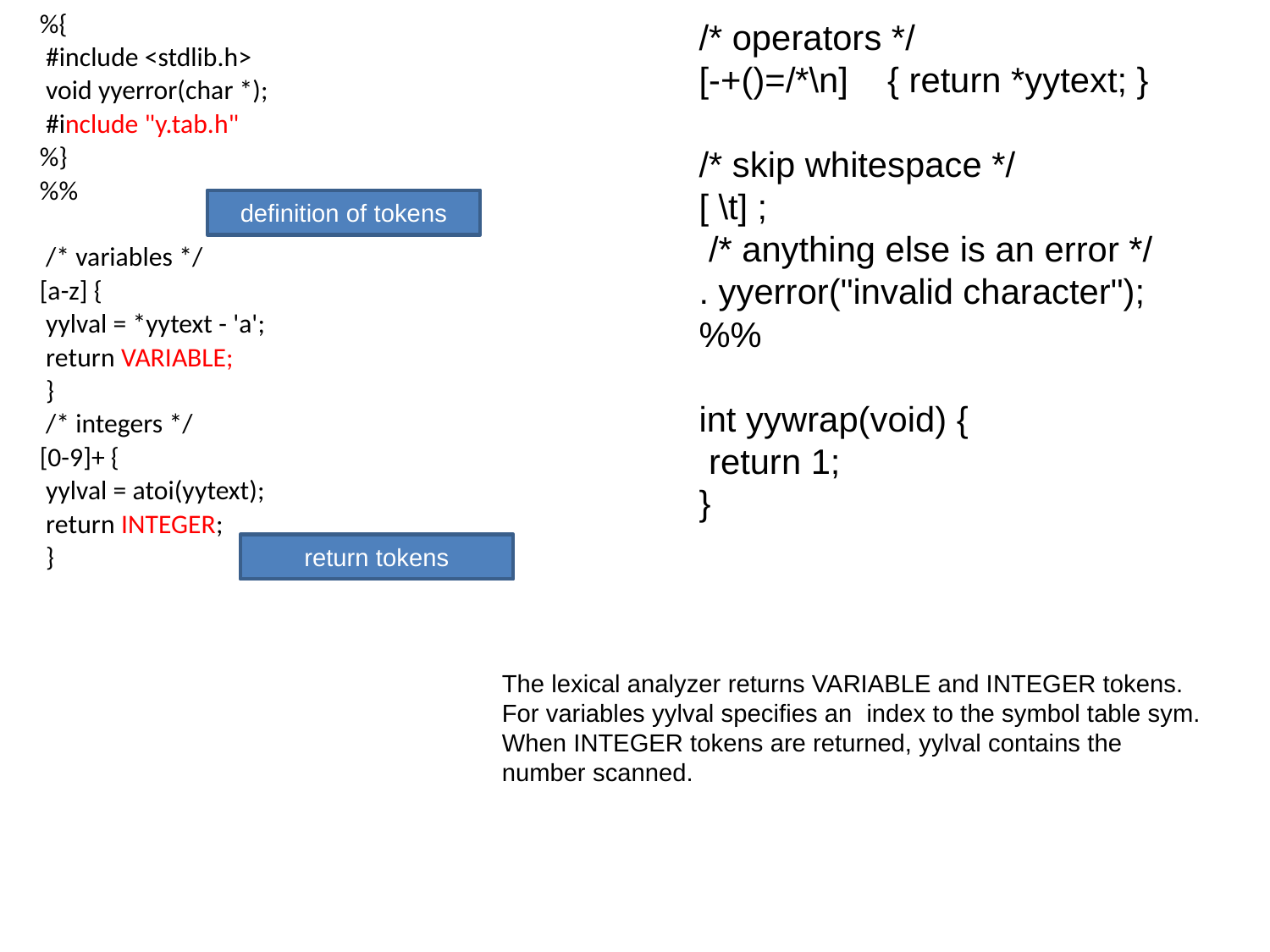

%{
 #include <stdlib.h>
 void yyerror(char *);
 #include "y.tab.h"
%}
%%

 /* variables */
[a-z] {
 yylval = *yytext - 'a';
 return VARIABLE;
 }
 /* integers */
[0-9]+ {
 yylval = atoi(yytext);
 return INTEGER;
 }

/* operators */
[-+()=/*\n]    { return *yytext; }

/* skip whitespace */
[ \t] ;
 /* anything else is an error */
. yyerror("invalid character");
%%

int yywrap(void) {
 return 1;
}
definition of tokens
return tokens
The lexical analyzer returns VARIABLE and INTEGER tokens. For variables yylval specifies an  index to the symbol table sym. When INTEGER tokens are returned, yylval contains the number scanned.